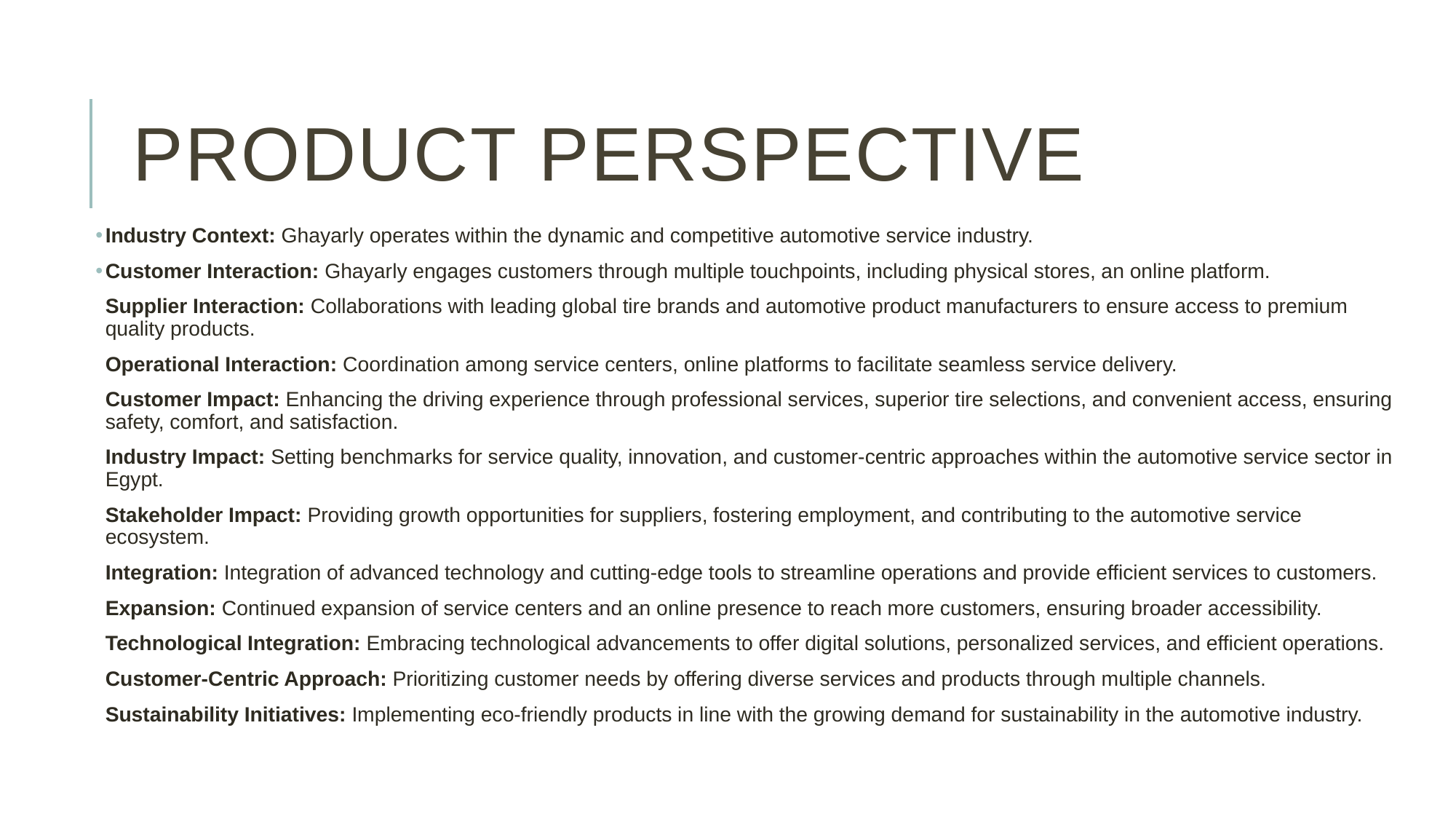

# Product perspective
Industry Context: Ghayarly operates within the dynamic and competitive automotive service industry.
Customer Interaction: Ghayarly engages customers through multiple touchpoints, including physical stores, an online platform.
Supplier Interaction: Collaborations with leading global tire brands and automotive product manufacturers to ensure access to premium quality products.
Operational Interaction: Coordination among service centers, online platforms to facilitate seamless service delivery.
Customer Impact: Enhancing the driving experience through professional services, superior tire selections, and convenient access, ensuring safety, comfort, and satisfaction.
Industry Impact: Setting benchmarks for service quality, innovation, and customer-centric approaches within the automotive service sector in Egypt.
Stakeholder Impact: Providing growth opportunities for suppliers, fostering employment, and contributing to the automotive service ecosystem.
Integration: Integration of advanced technology and cutting-edge tools to streamline operations and provide efficient services to customers.
Expansion: Continued expansion of service centers and an online presence to reach more customers, ensuring broader accessibility.
Technological Integration: Embracing technological advancements to offer digital solutions, personalized services, and efficient operations.
Customer-Centric Approach: Prioritizing customer needs by offering diverse services and products through multiple channels.
Sustainability Initiatives: Implementing eco-friendly products in line with the growing demand for sustainability in the automotive industry.